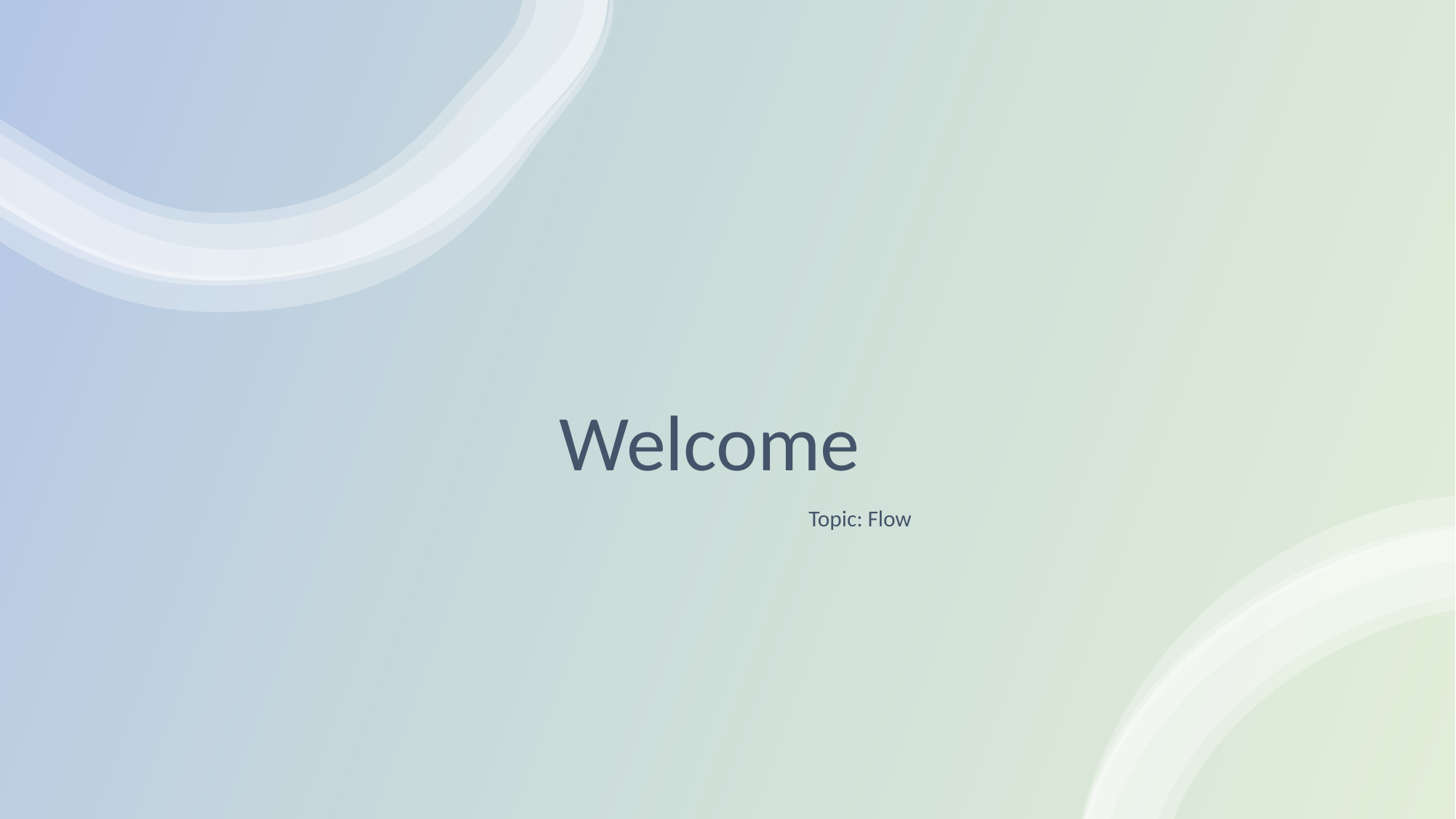

# Welcome

                                                    Topic: Flow